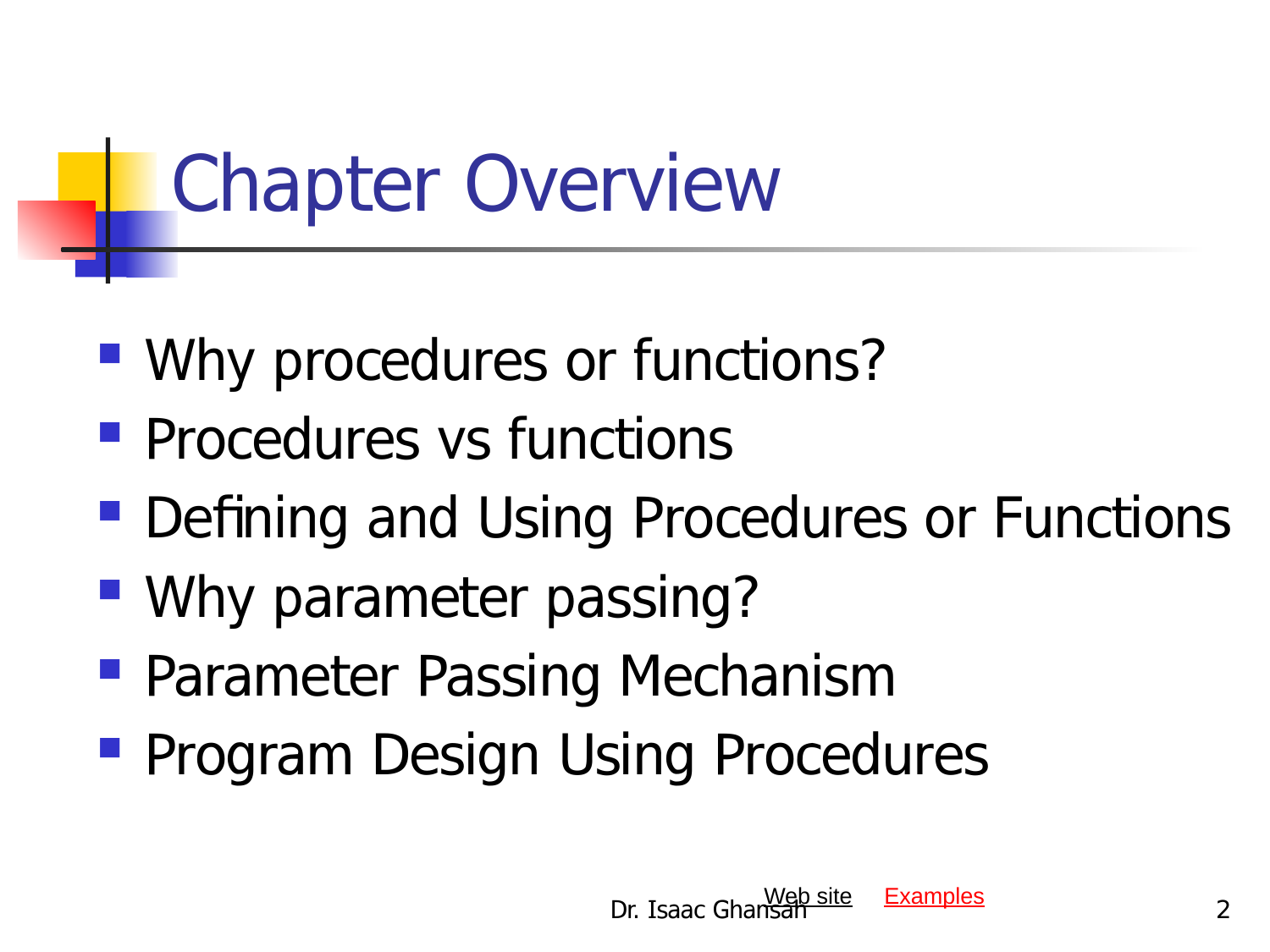

# Chapter Overview
Why procedures or functions?
Procedures vs functions
Defining and Using Procedures or Functions
Why parameter passing?
Parameter Passing Mechanism
Program Design Using Procedures
Dr. Isaac Ghansah
2